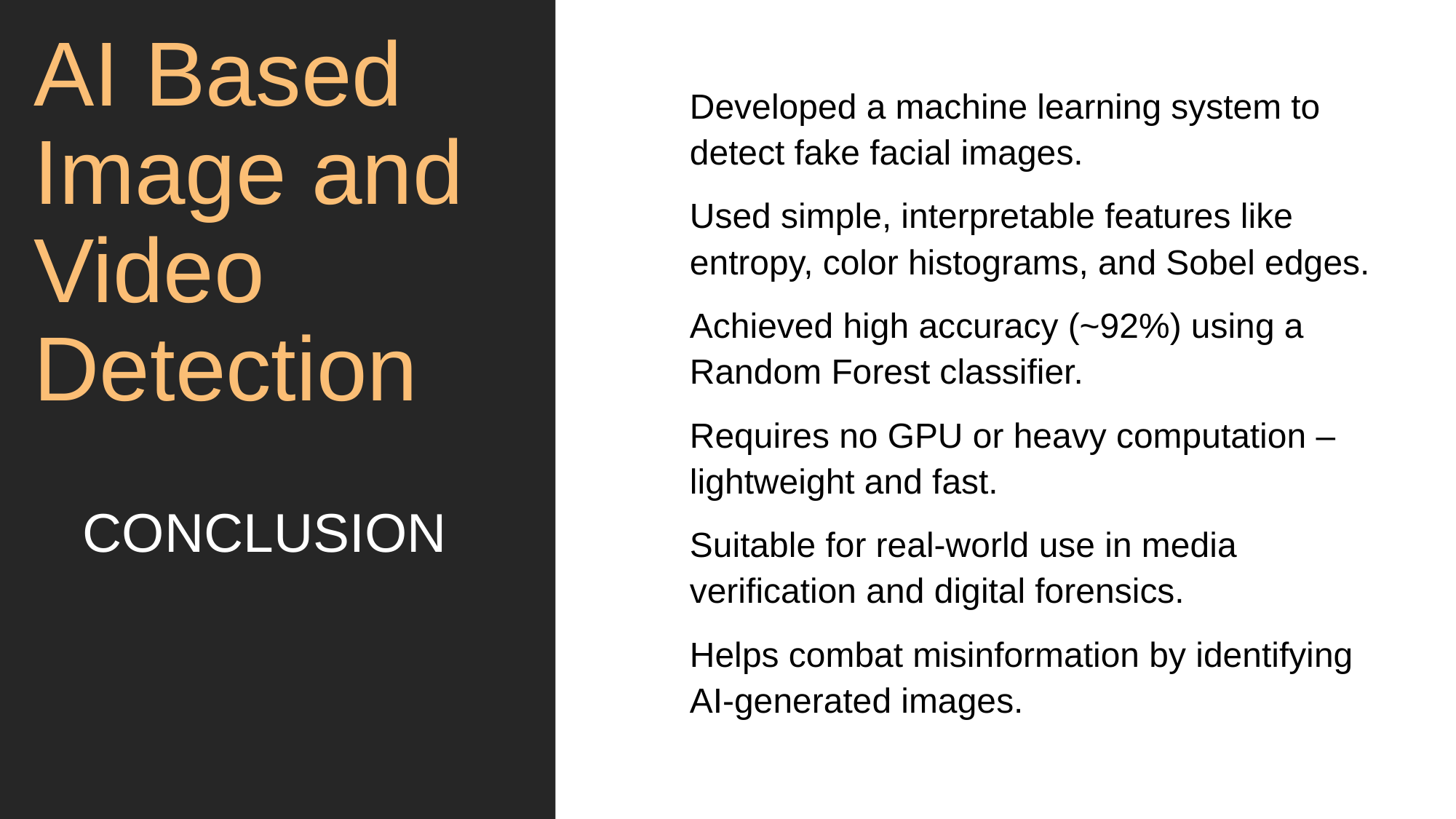

Developed a machine learning system to detect fake facial images.
Used simple, interpretable features like entropy, color histograms, and Sobel edges.
Achieved high accuracy (~92%) using a Random Forest classifier.
Requires no GPU or heavy computation – lightweight and fast.
Suitable for real-world use in media verification and digital forensics.
Helps combat misinformation by identifying AI-generated images.

# AI Based Image and Video Detection
CONCLUSION